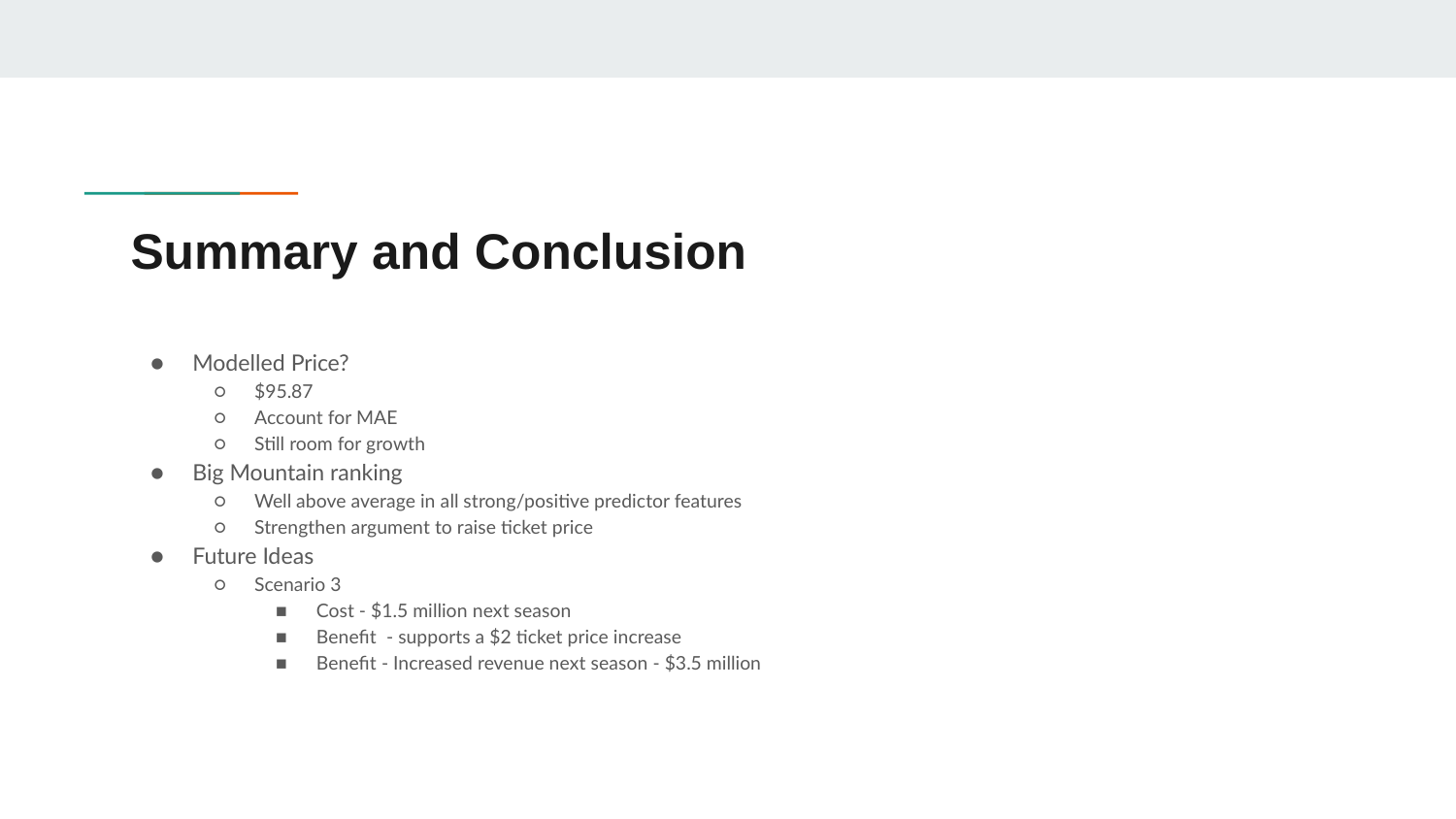

# Summary and Conclusion
Modelled Price?
$95.87
Account for MAE
Still room for growth
Big Mountain ranking
Well above average in all strong/positive predictor features
Strengthen argument to raise ticket price
Future Ideas
Scenario 3
Cost - $1.5 million next season
Benefit  - supports a $2 ticket price increase
Benefit - Increased revenue next season - $3.5 million